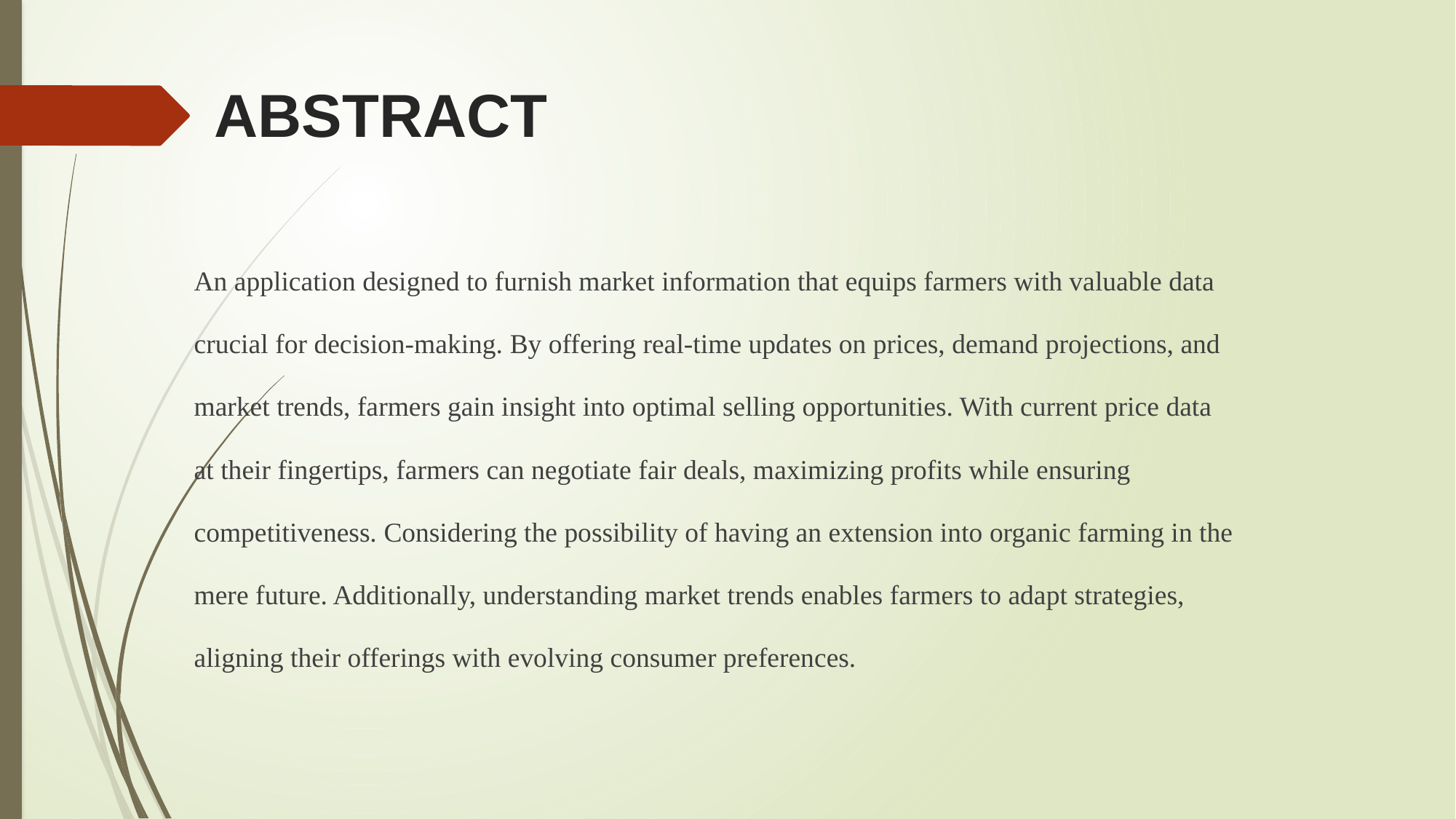

# ABSTRACT
An application designed to furnish market information that equips farmers with valuable data
crucial for decision-making. By offering real-time updates on prices, demand projections, and
market trends, farmers gain insight into optimal selling opportunities. With current price data
at their fingertips, farmers can negotiate fair deals, maximizing profits while ensuring
competitiveness. Considering the possibility of having an extension into organic farming in the
mere future. Additionally, understanding market trends enables farmers to adapt strategies,
aligning their offerings with evolving consumer preferences.